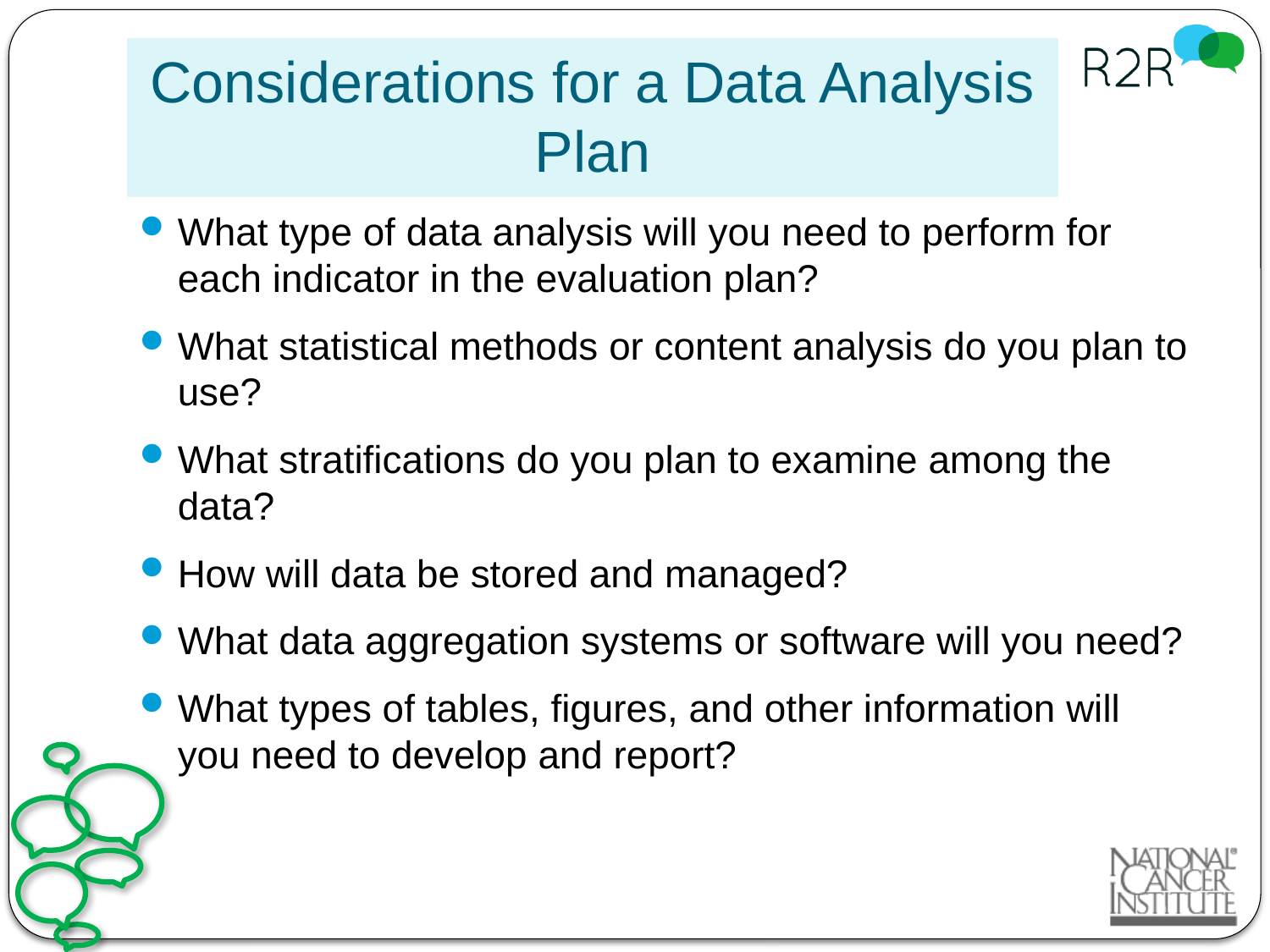

# Considerations for a Data Analysis Plan
What type of data analysis will you need to perform for each indicator in the evaluation plan?
What statistical methods or content analysis do you plan to use?
What stratifications do you plan to examine among the data?
How will data be stored and managed?
What data aggregation systems or software will you need?
What types of tables, figures, and other information will you need to develop and report?